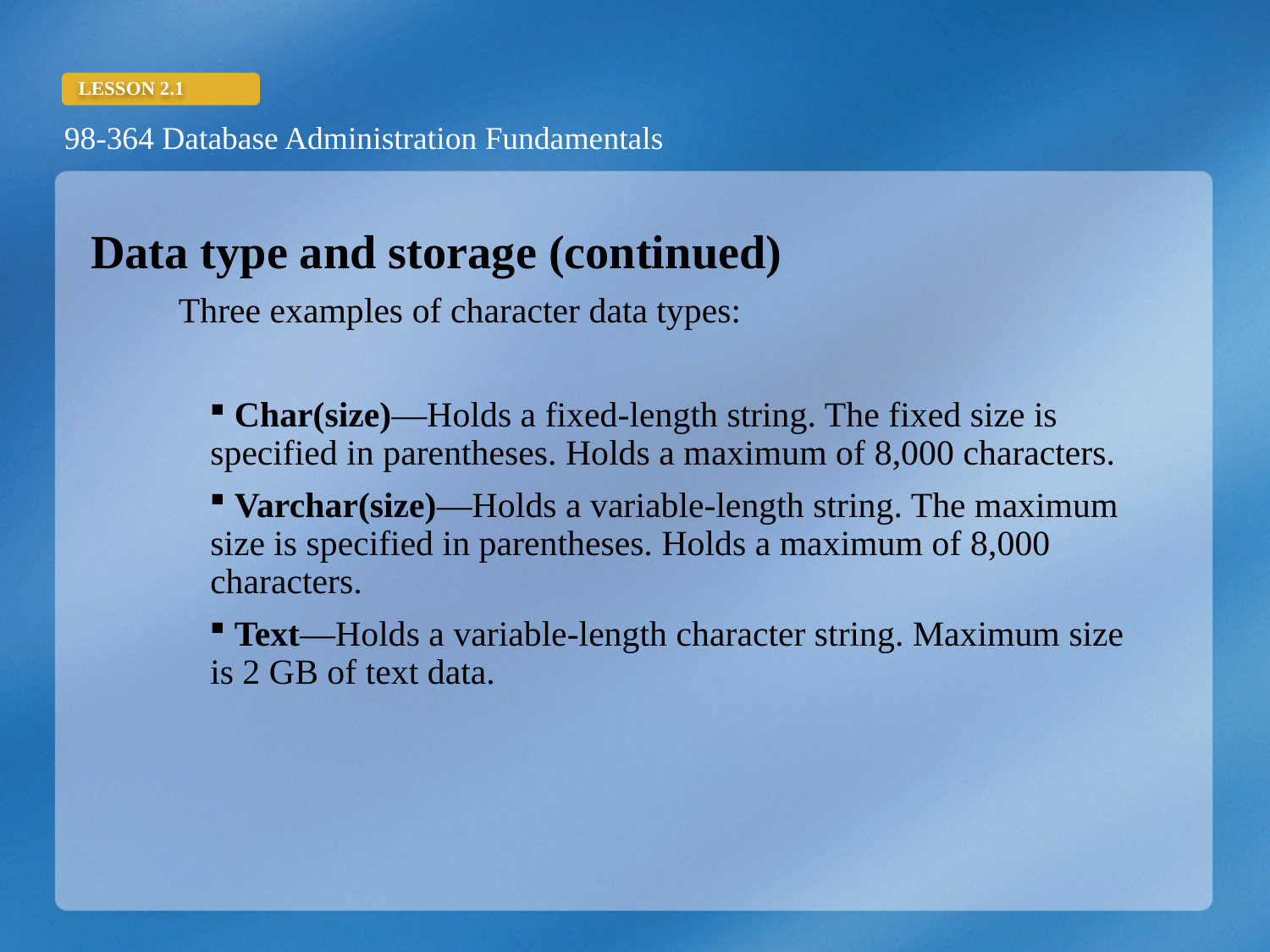

Data type and storage (continued)
Three examples of character data types:

 Char(size)—Holds a fixed-length string. The fixed size is specified in parentheses. Holds a maximum of 8,000 characters.
 Varchar(size)—Holds a variable-length string. The maximum size is specified in parentheses. Holds a maximum of 8,000 characters.
 Text—Holds a variable-length character string. Maximum size is 2 GB of text data.